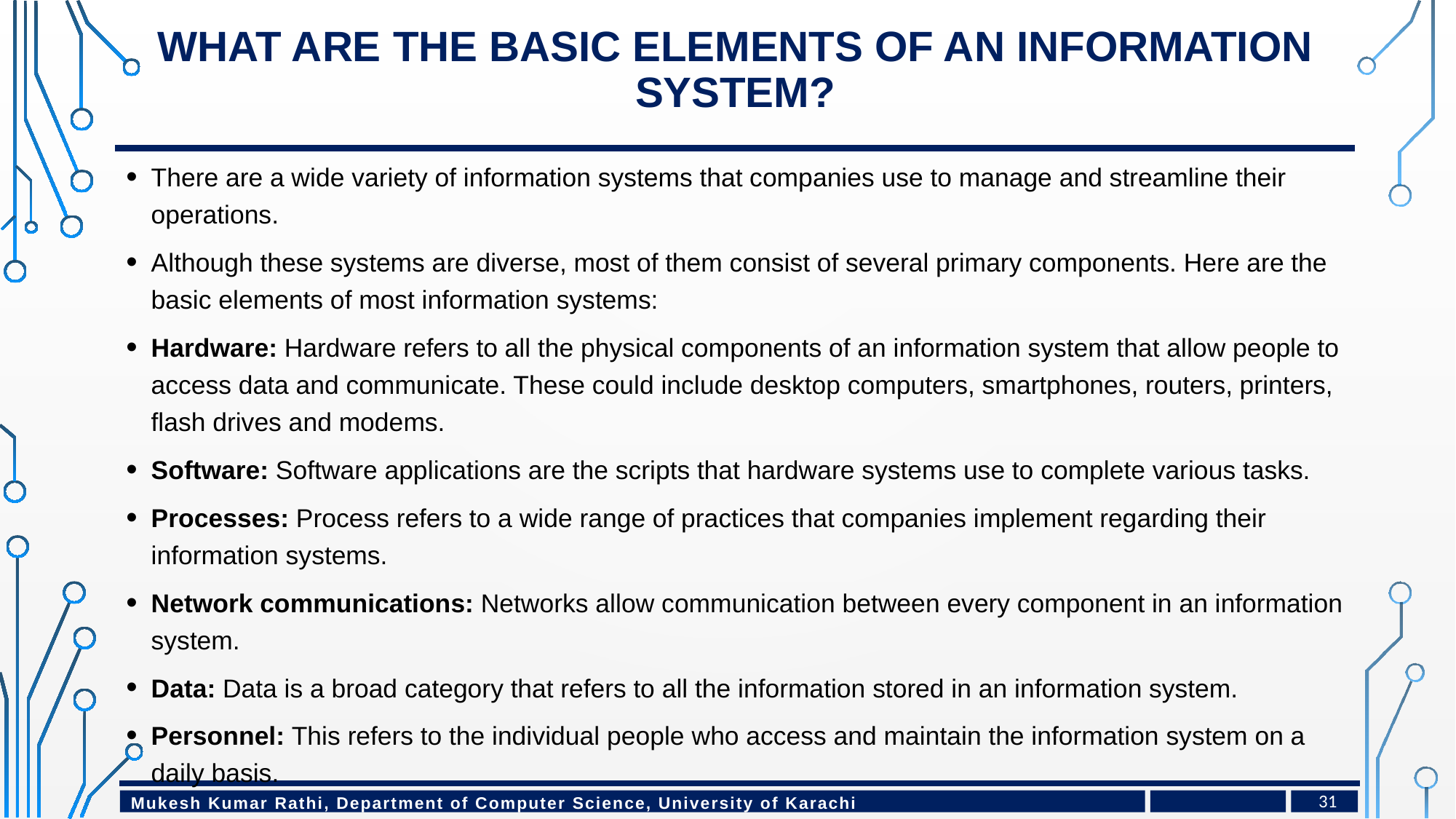

# What are the basic elements of an information system?
There are a wide variety of information systems that companies use to manage and streamline their operations.
Although these systems are diverse, most of them consist of several primary components. Here are the basic elements of most information systems:
Hardware: Hardware refers to all the physical components of an information system that allow people to access data and communicate. These could include desktop computers, smartphones, routers, printers, flash drives and modems.
Software: Software applications are the scripts that hardware systems use to complete various tasks.
Processes: Process refers to a wide range of practices that companies implement regarding their information systems.
Network communications: Networks allow communication between every component in an information system.
Data: Data is a broad category that refers to all the information stored in an information system.
Personnel: This refers to the individual people who access and maintain the information system on a daily basis.

31